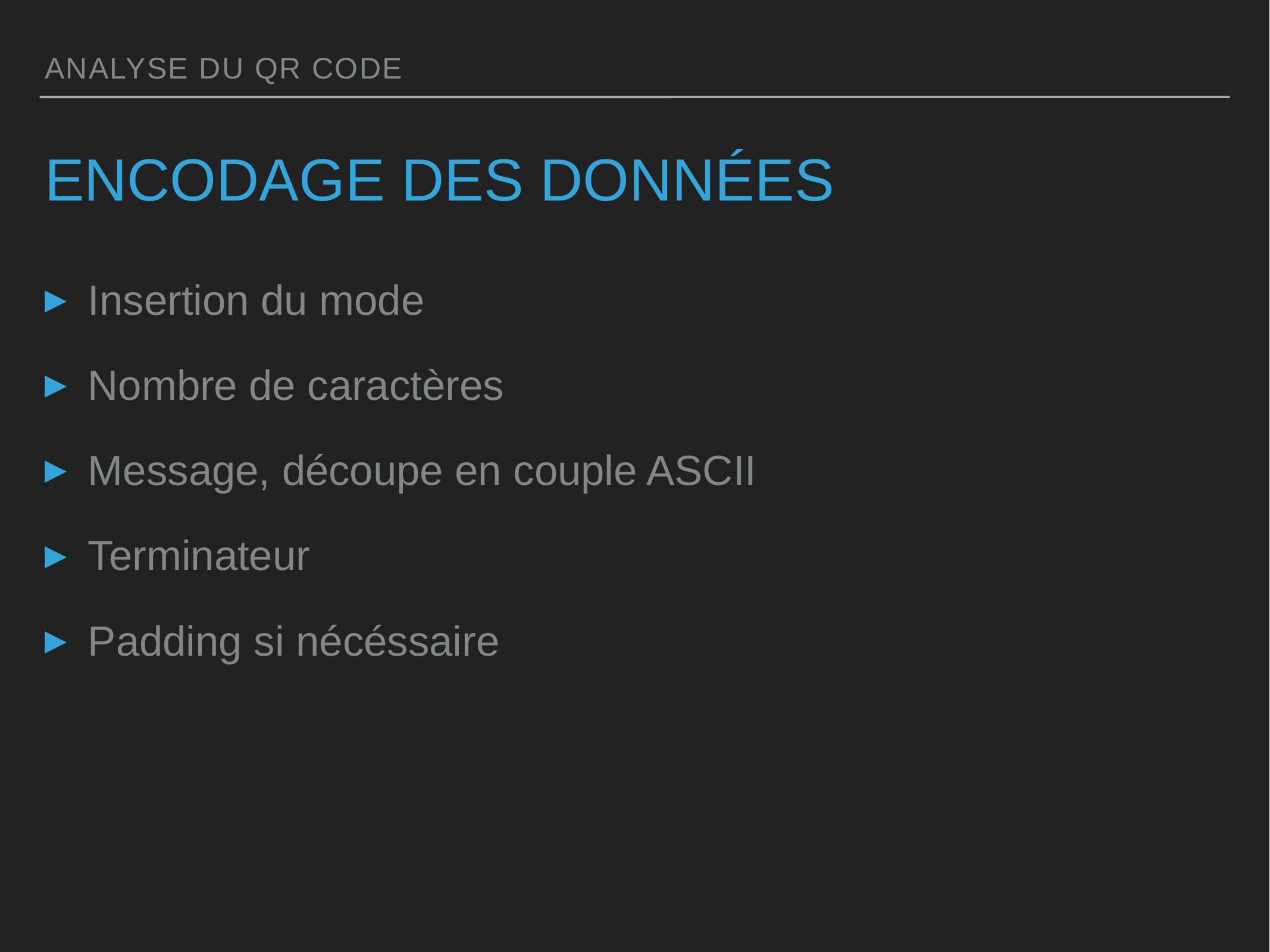

analyse du qr code
# encodage des données
Insertion du mode
Nombre de caractères
Message, découpe en couple ASCII
Terminateur
Padding si nécéssaire